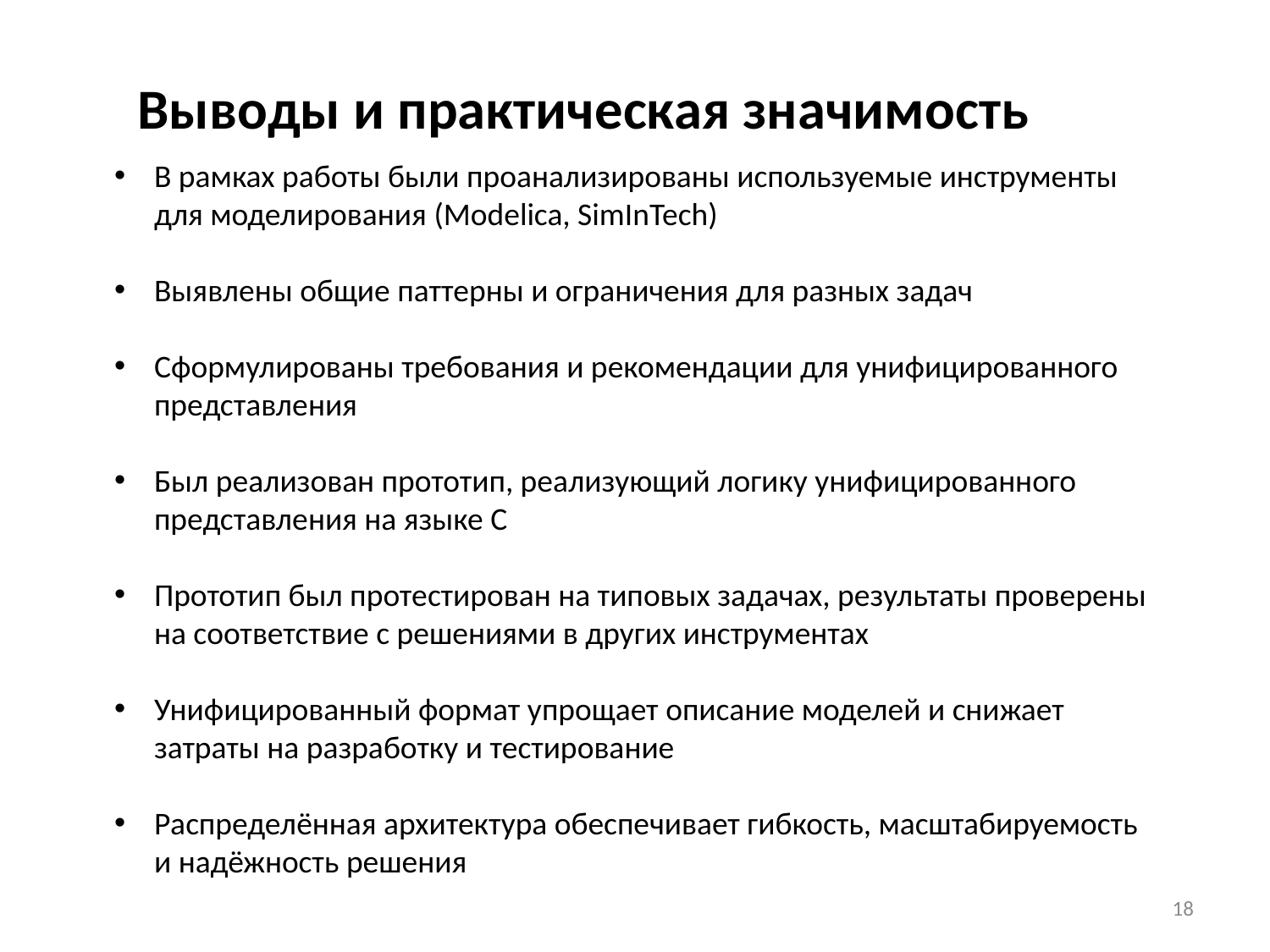

Выводы и практическая значимость
В рамках работы были проанализированы используемые инструменты для моделирования (Modelica, SimInTech)

Выявлены общие паттерны и ограничения для разных задач

Сформулированы требования и рекомендации для унифицированного представления

Был реализован прототип, реализующий логику унифицированного представления на языке С

Прототип был протестирован на типовых задачах, результаты проверены на соответствие с решениями в других инструментах

Унифицированный формат упрощает описание моделей и снижает затраты на разработку и тестирование

Распределённая архитектура обеспечивает гибкость, масштабируемость и надёжность решения

18